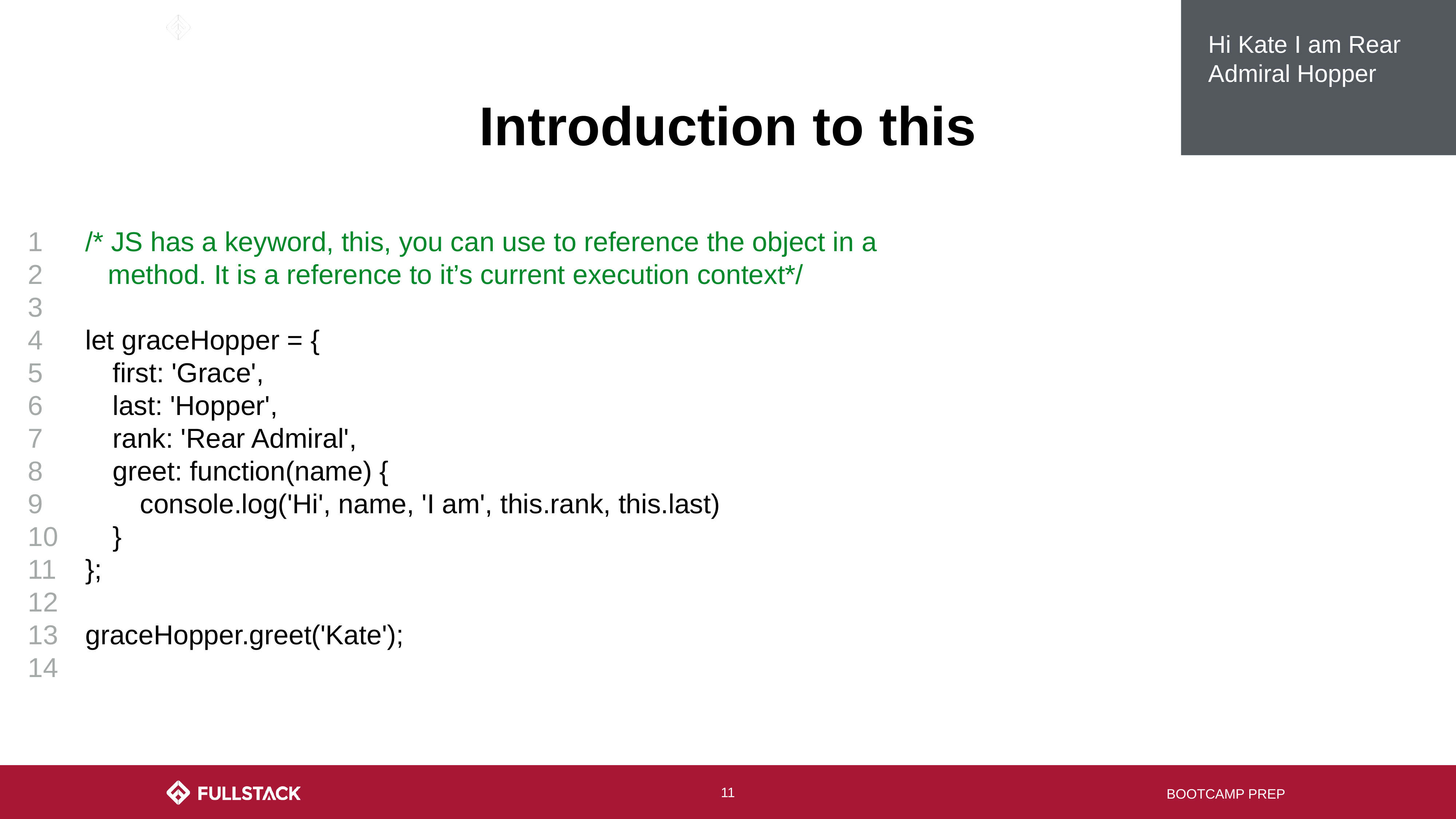

Hi Kate I am Rear Admiral Hopper
# Introduction to this
1
2
3
4
5
6
7
8
9
10
11
12
13
14

/* JS has a keyword, this, you can use to reference the object in a
   method. It is a reference to it’s current execution context*/

let graceHopper = {
first: 'Grace',
last: 'Hopper',
rank: 'Rear Admiral',
greet: function(name) {
console.log('Hi', name, 'I am', this.rank, this.last)
}
};

graceHopper.greet('Kate');
11
BOOTCAMP PREP